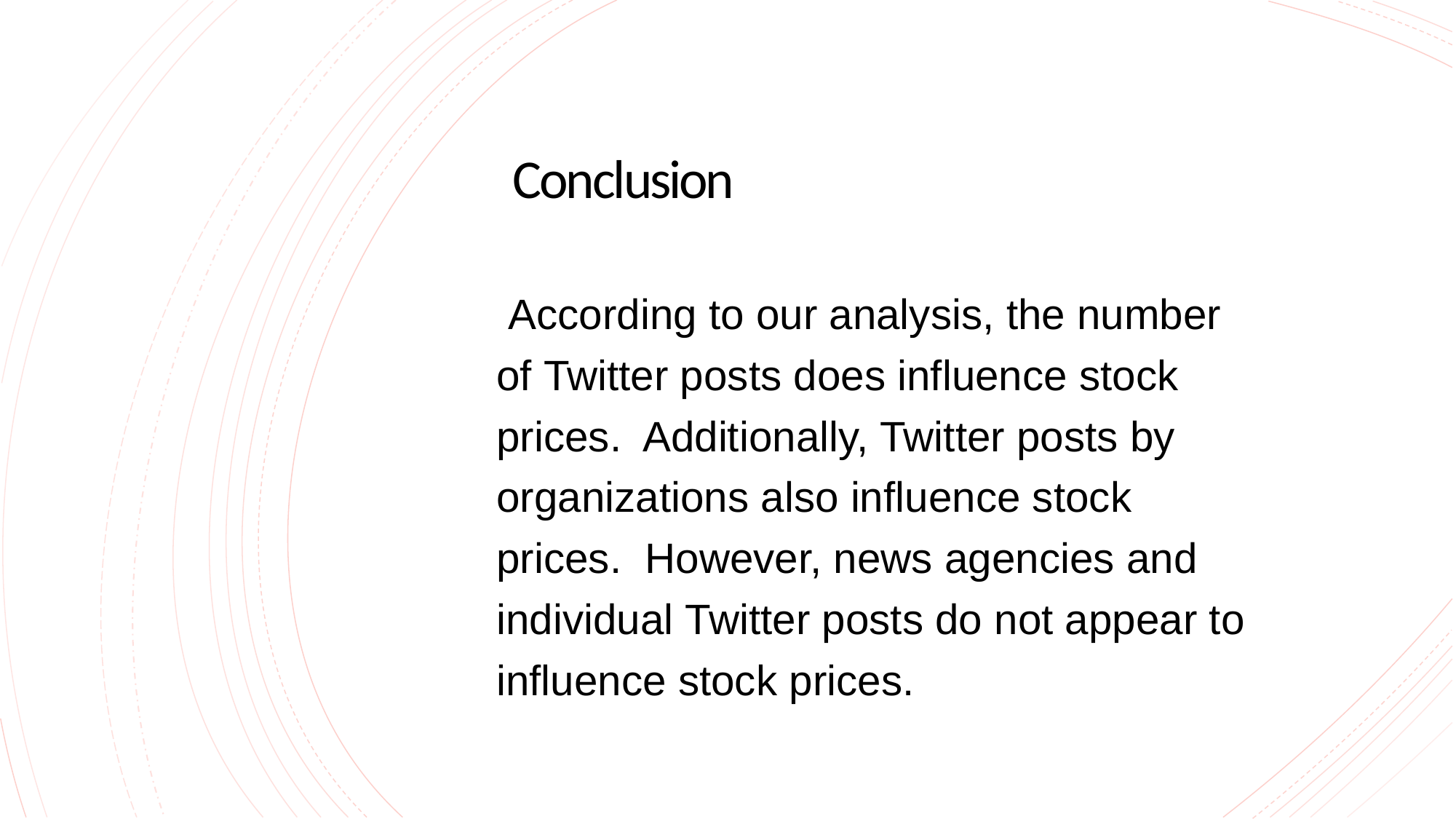

# Conclusion
 According to our analysis, the number of Twitter posts does influence stock prices.  Additionally, Twitter posts by organizations also influence stock prices.  However, news agencies and individual Twitter posts do not appear to influence stock prices.